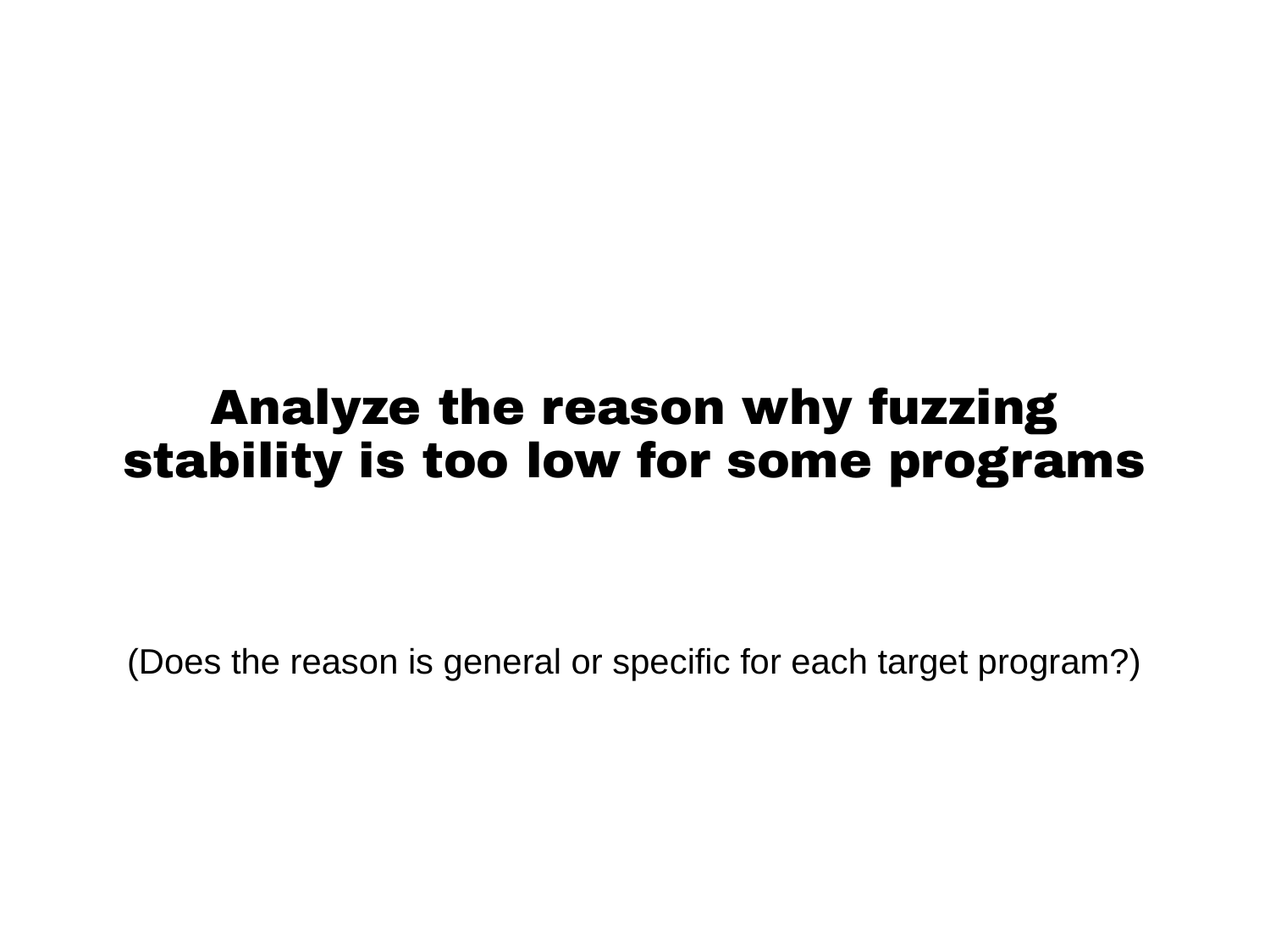

# Analyze the reason why fuzzing stability is too low for some programs
(Does the reason is general or specific for each target program?)